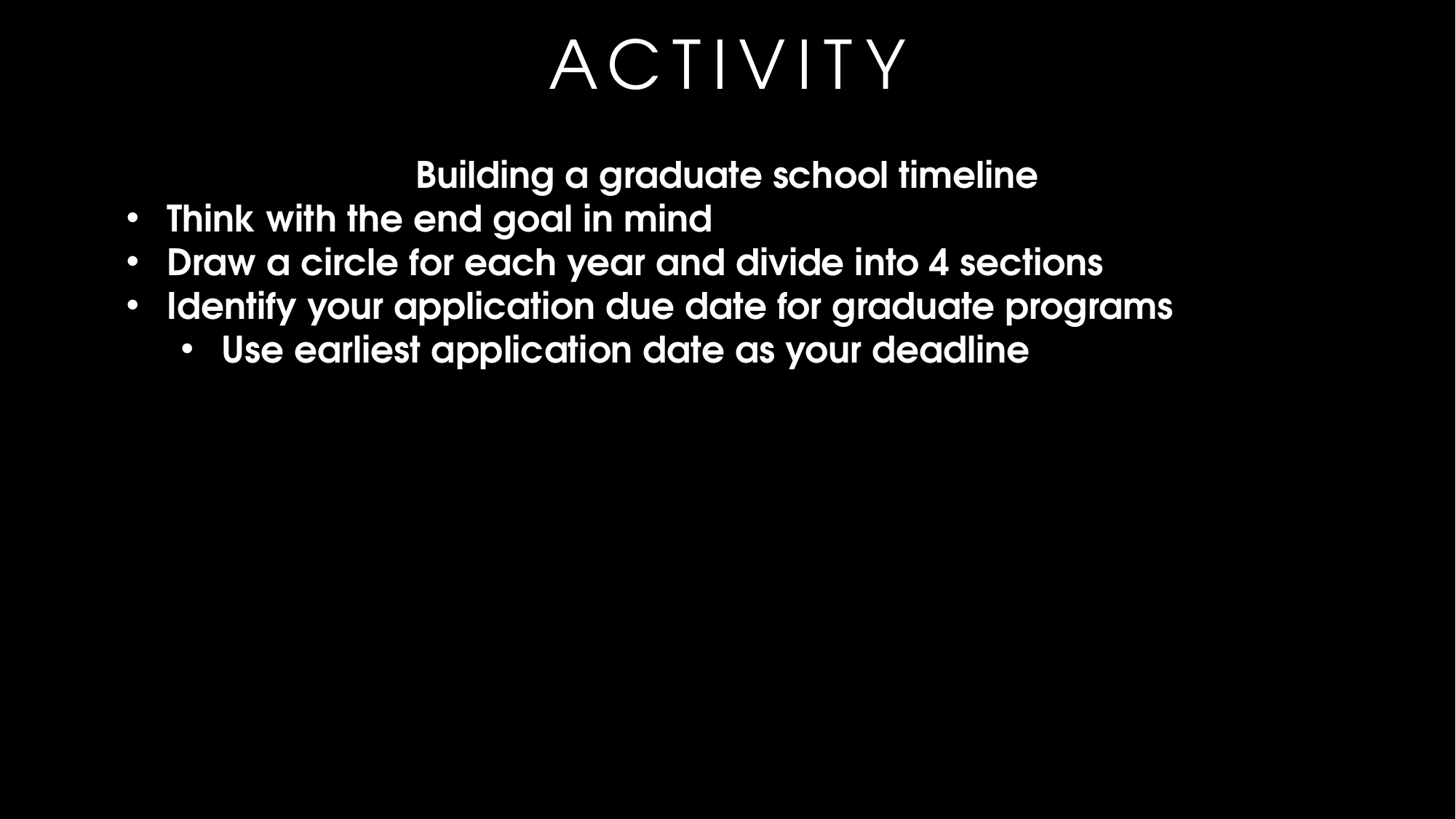

# Activity
Building a graduate school timeline
Think with the end goal in mind
Draw a circle for each year and divide into 4 sections
Identify your application due date for graduate programs
Use earliest application date as your deadline